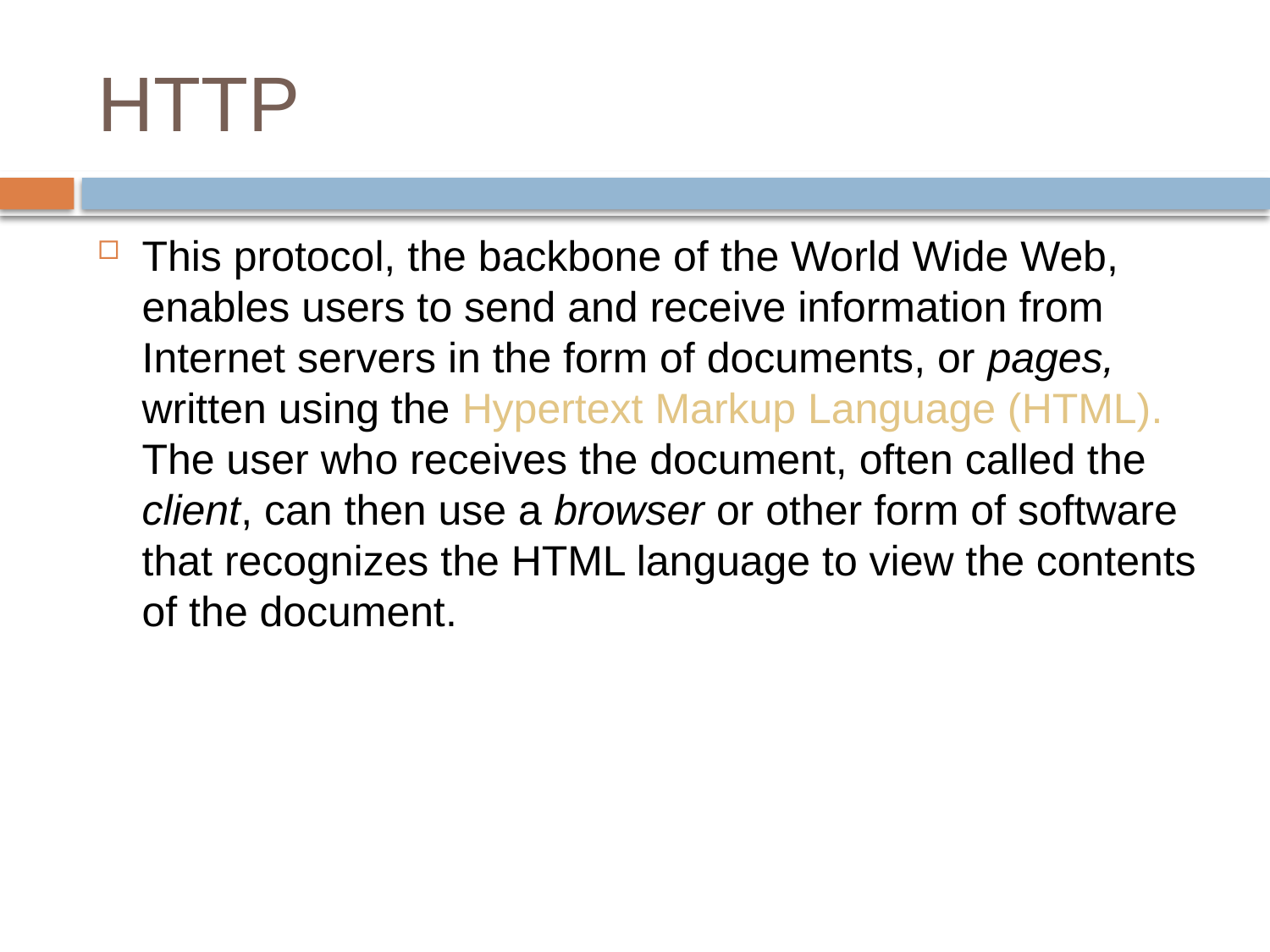

# HTTP
This protocol, the backbone of the World Wide Web, enables users to send and receive information from Internet servers in the form of documents, or pages, written using the Hypertext Markup Language (HTML). The user who receives the document, often called the client, can then use a browser or other form of software that recognizes the HTML language to view the contents of the document.